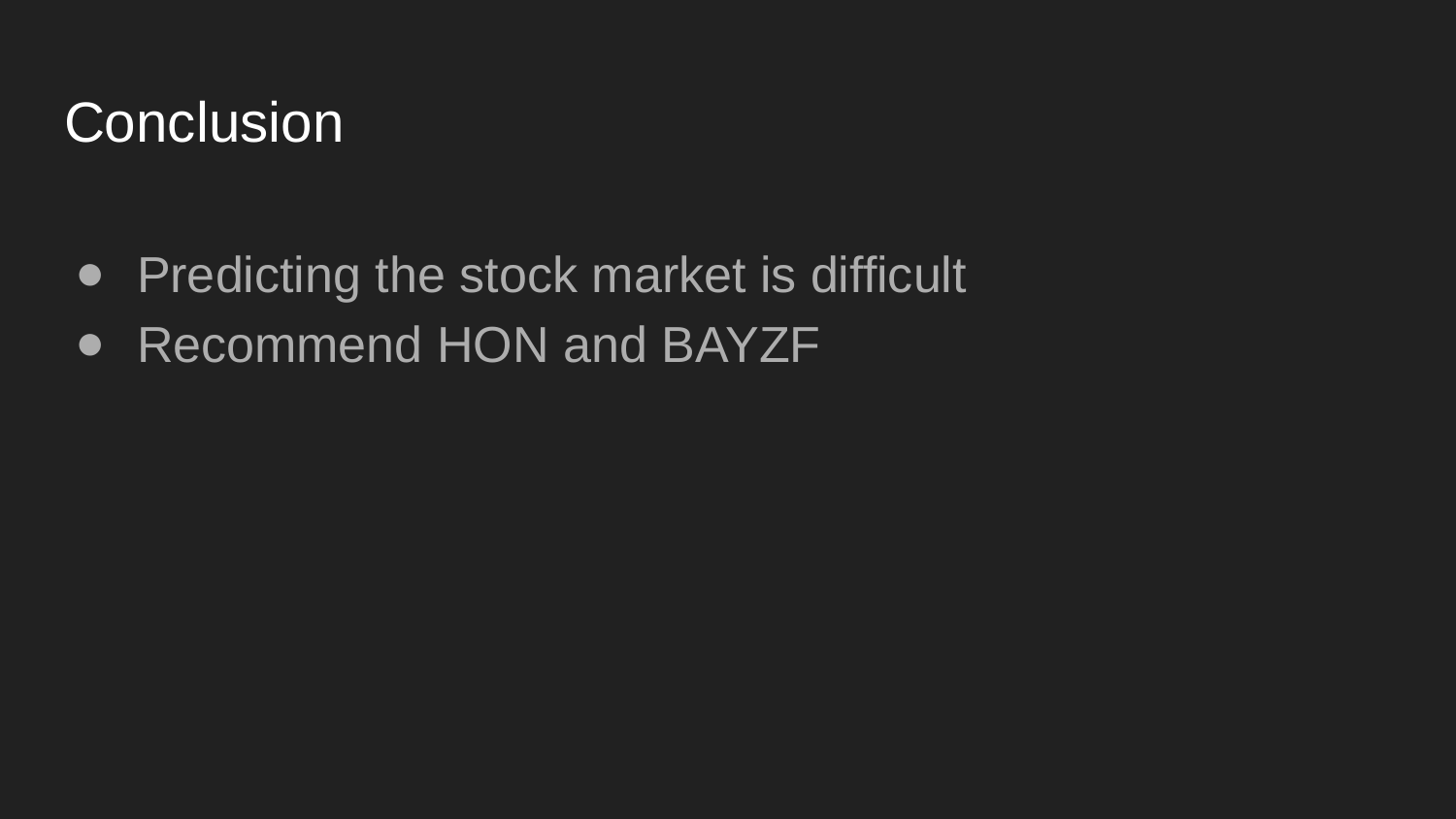

# Conclusion
Predicting the stock market is difficult
Recommend HON and BAYZF